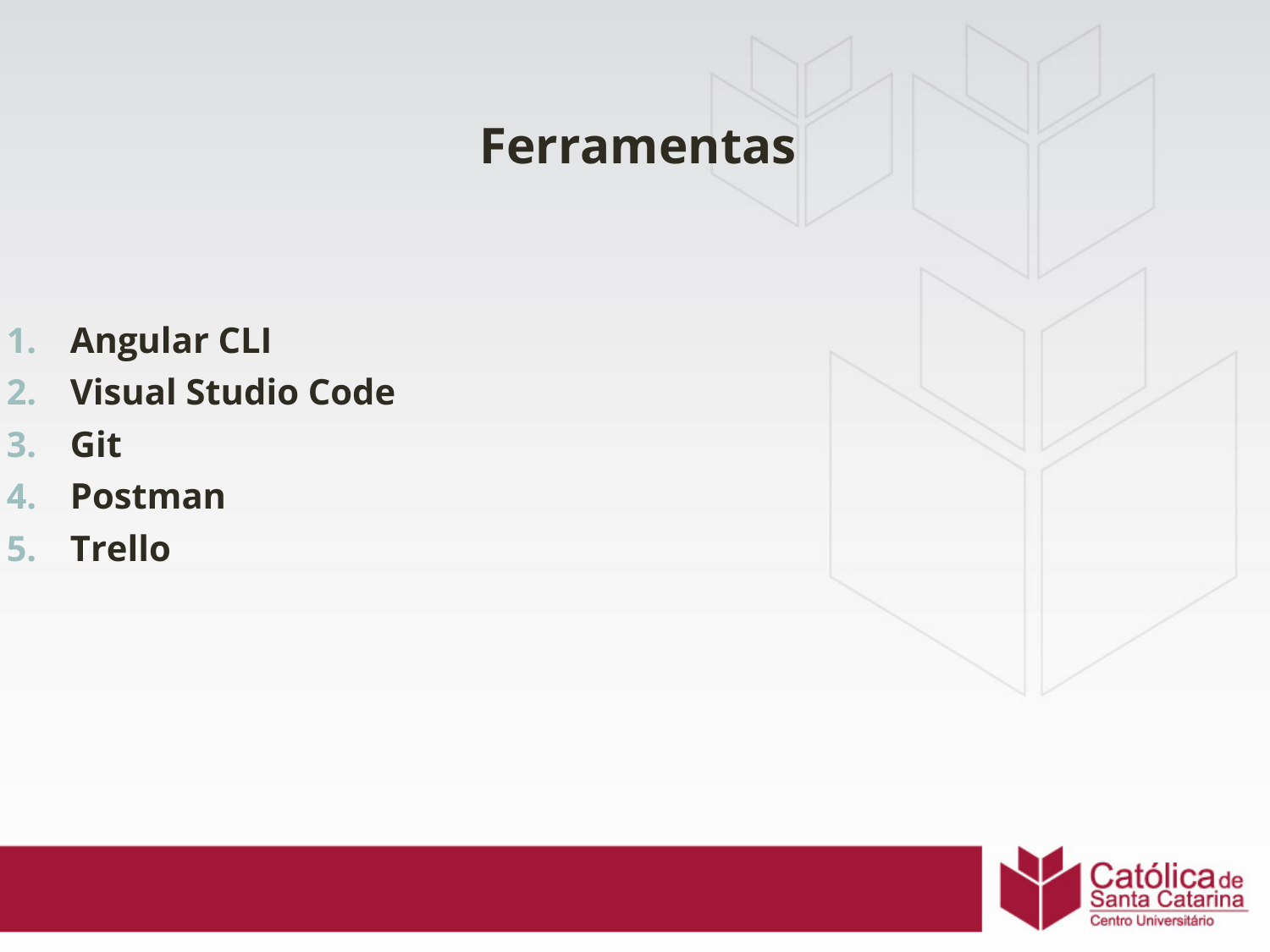

Ferramentas

Angular CLI
Visual Studio Code
Git
Postman
Trello